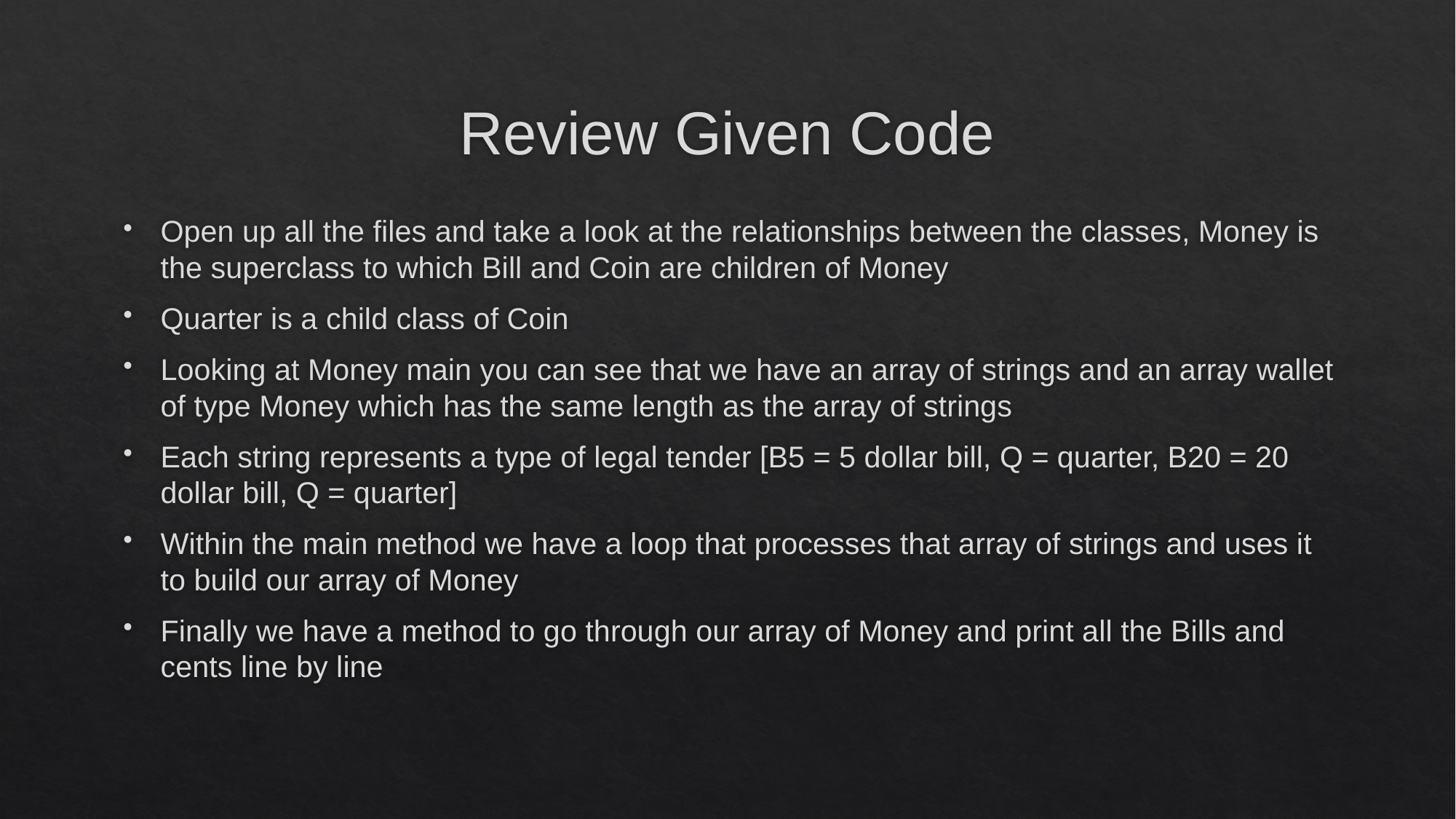

# Review Given Code
Open up all the files and take a look at the relationships between the classes, Money is the superclass to which Bill and Coin are children of Money
Quarter is a child class of Coin
Looking at Money main you can see that we have an array of strings and an array wallet of type Money which has the same length as the array of strings
Each string represents a type of legal tender [B5 = 5 dollar bill, Q = quarter, B20 = 20 dollar bill, Q = quarter]
Within the main method we have a loop that processes that array of strings and uses it to build our array of Money
Finally we have a method to go through our array of Money and print all the Bills and cents line by line